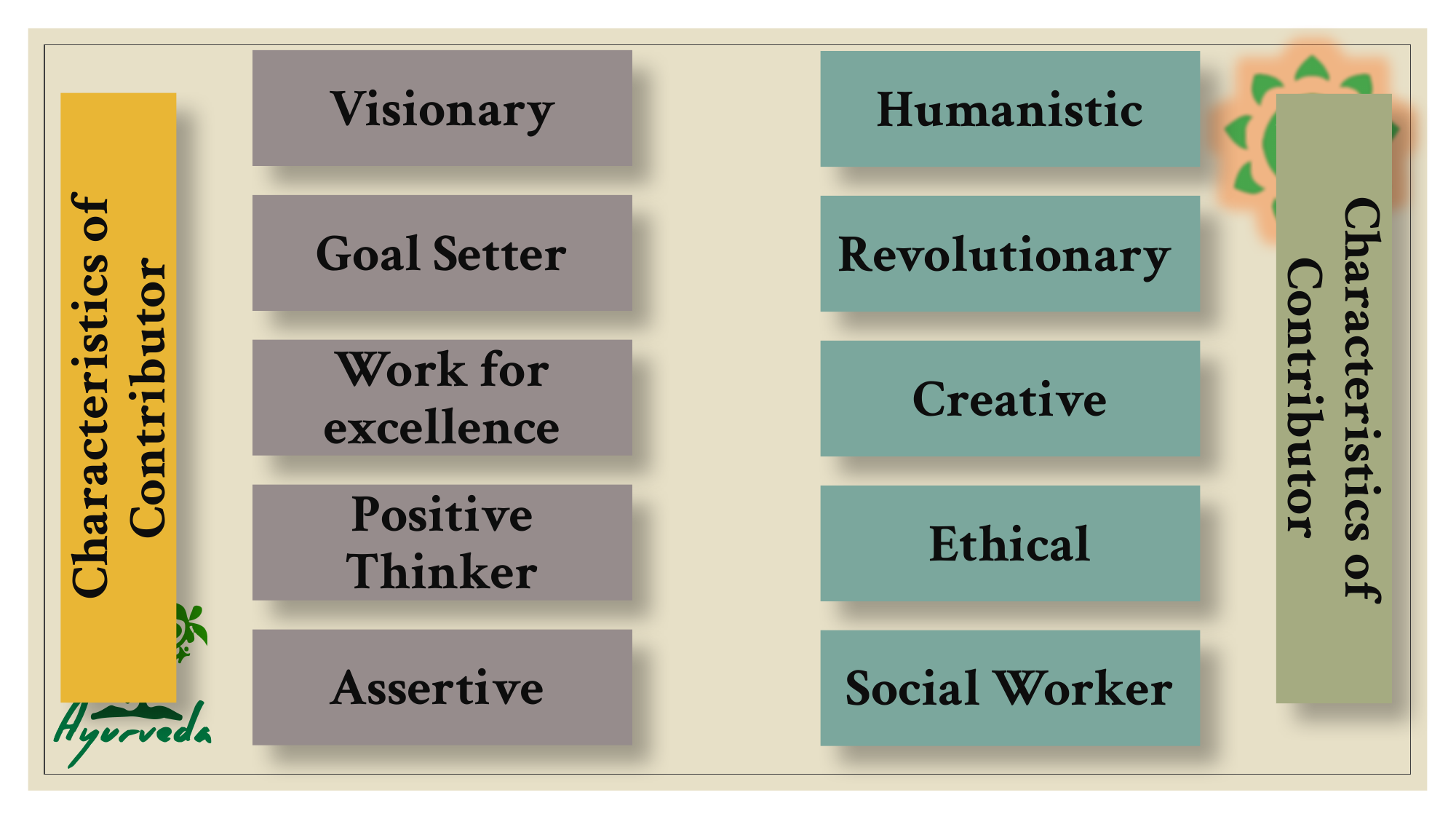

Characteristics of Contributor
Visionary
Goal Setter
Work for excellence
Positive Thinker
Assertive

Characteristics of Contributor
Humanistic
Revolutionary
Creative
Ethical
Social Worker